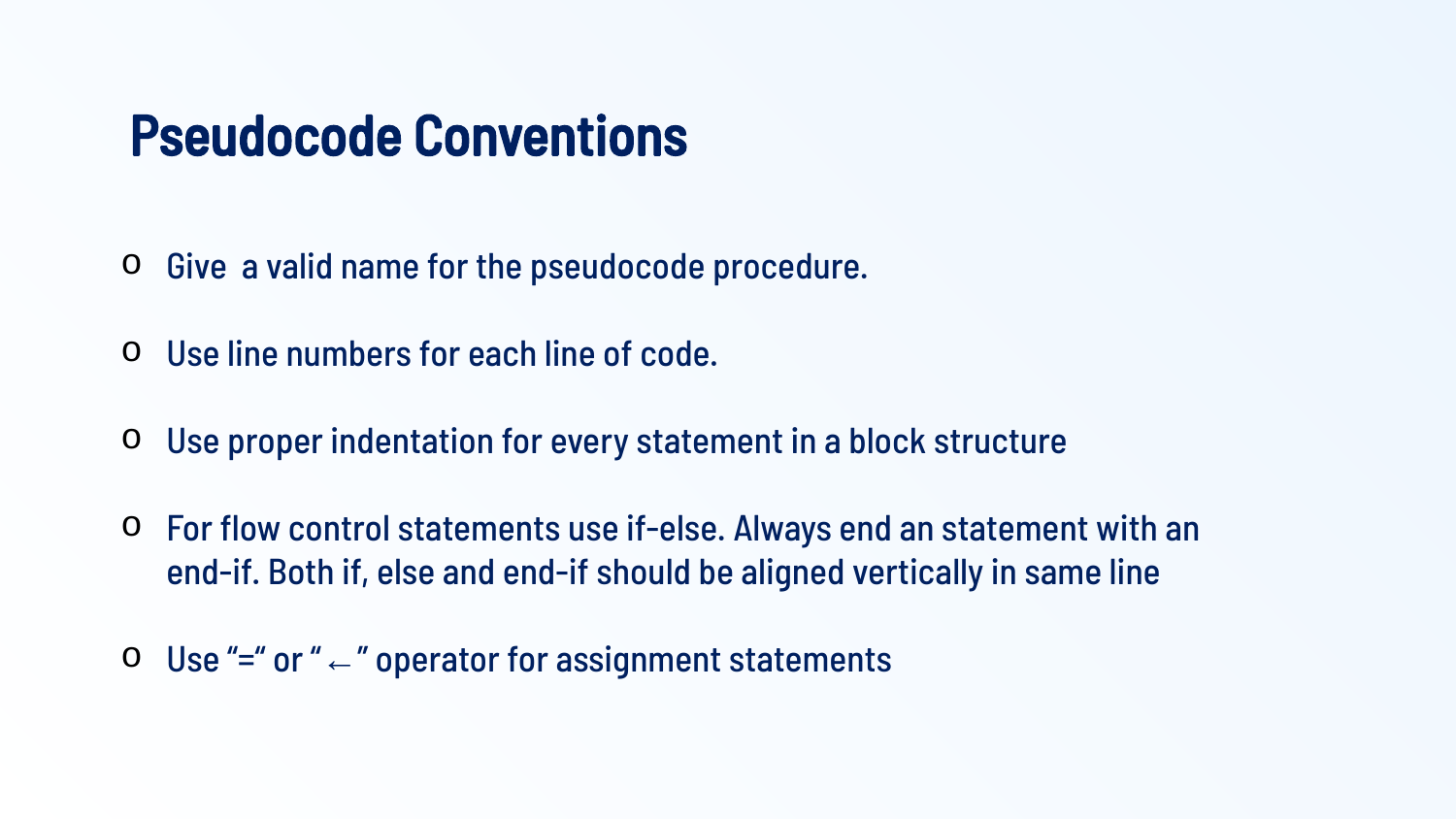

r.
# Pseudocode Conventions
Give  a valid name for the pseudocode procedure.

Use line numbers for each line of code.

Use proper indentation for every statement in a block structure

For flow control statements use if-else. Always end an statement with an end-if. Both if, else and end-if should be aligned vertically in same line

Use “=“ or “←” operator for assignment statements